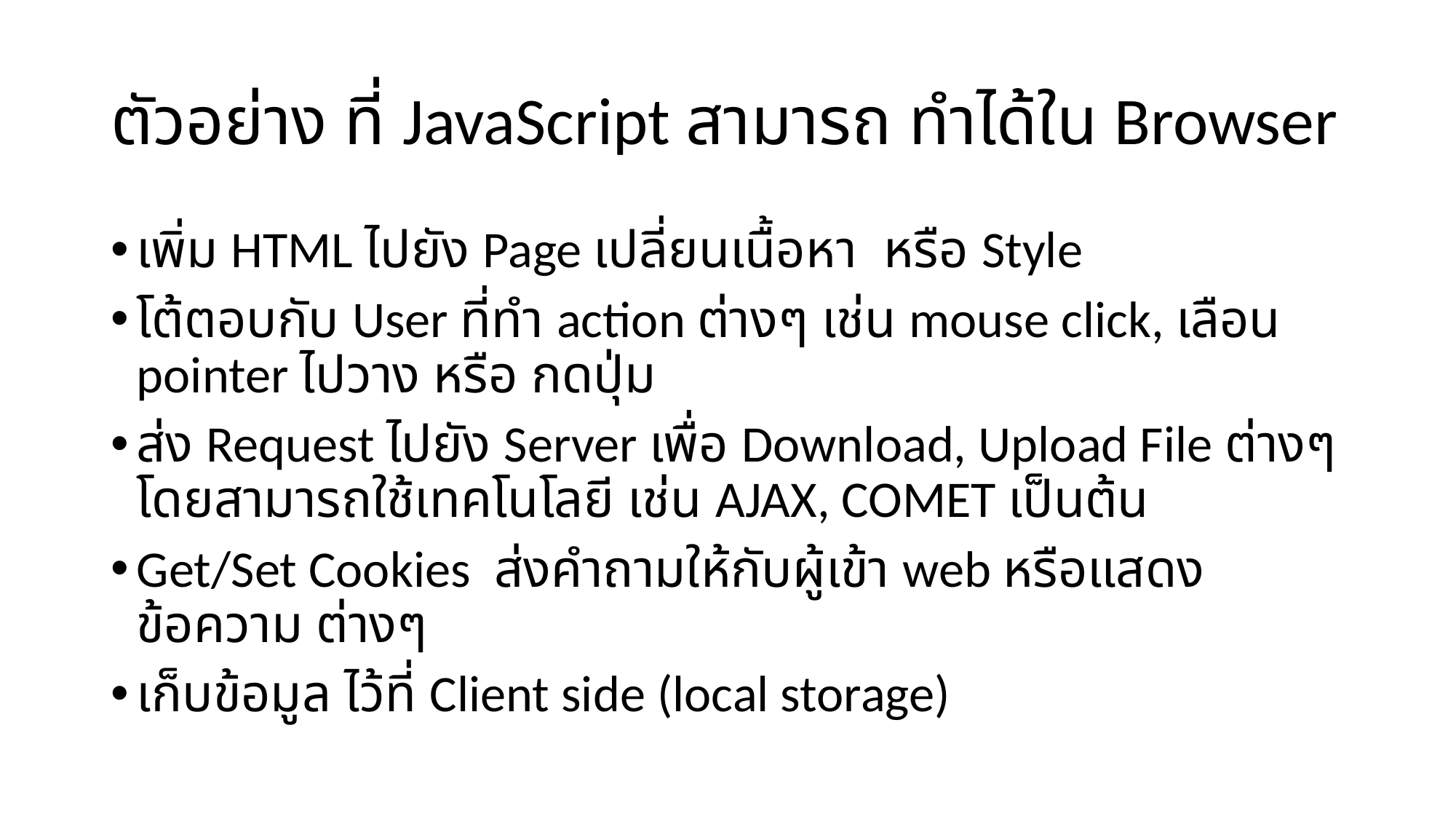

# ตัวอย่าง ที่ JavaScript สามารถ ทำได้ใน Browser
เพิ่ม HTML ไปยัง Page เปลี่ยนเนื้อหา  หรือ Style
โต้ตอบกับ User ที่ทำ action ต่างๆ เช่น mouse click, เลือน pointer ไปวาง หรือ กดปุ่ม
ส่ง Request ไปยัง Server เพื่อ Download, Upload File ต่างๆ โดยสามารถใช้เทคโนโลยี เช่น AJAX, COMET เป็นต้น
Get/Set Cookies  ส่งคำถามให้กับผู้เข้า web หรือแสดง ข้อความ ต่างๆ
เก็บข้อมูล ไว้ที่ Client side (local storage)